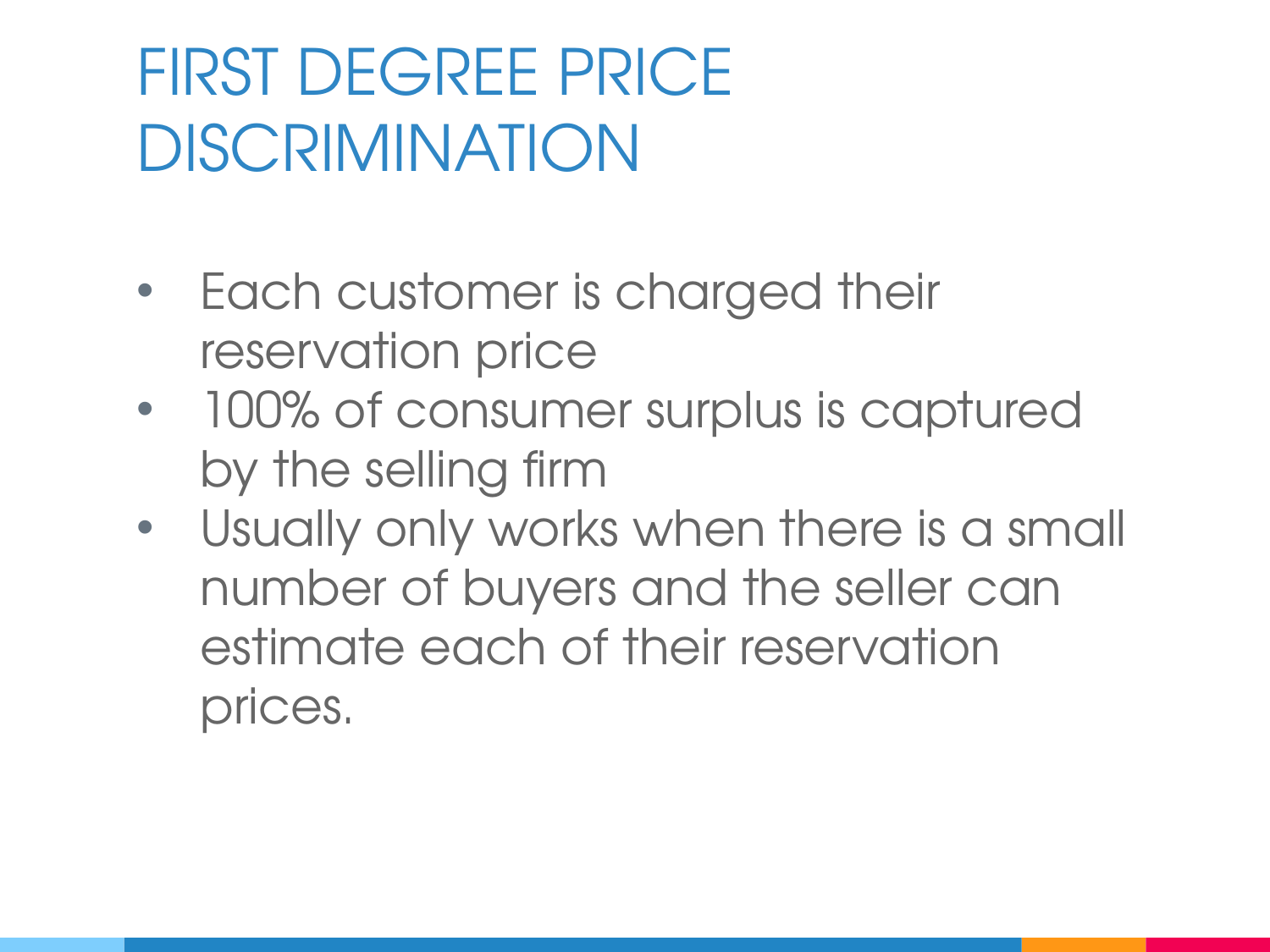

# FIRST DEGREE PRICE DISCRIMINATION
Each customer is charged their reservation price
100% of consumer surplus is captured by the selling firm
Usually only works when there is a small number of buyers and the seller can estimate each of their reservation prices.